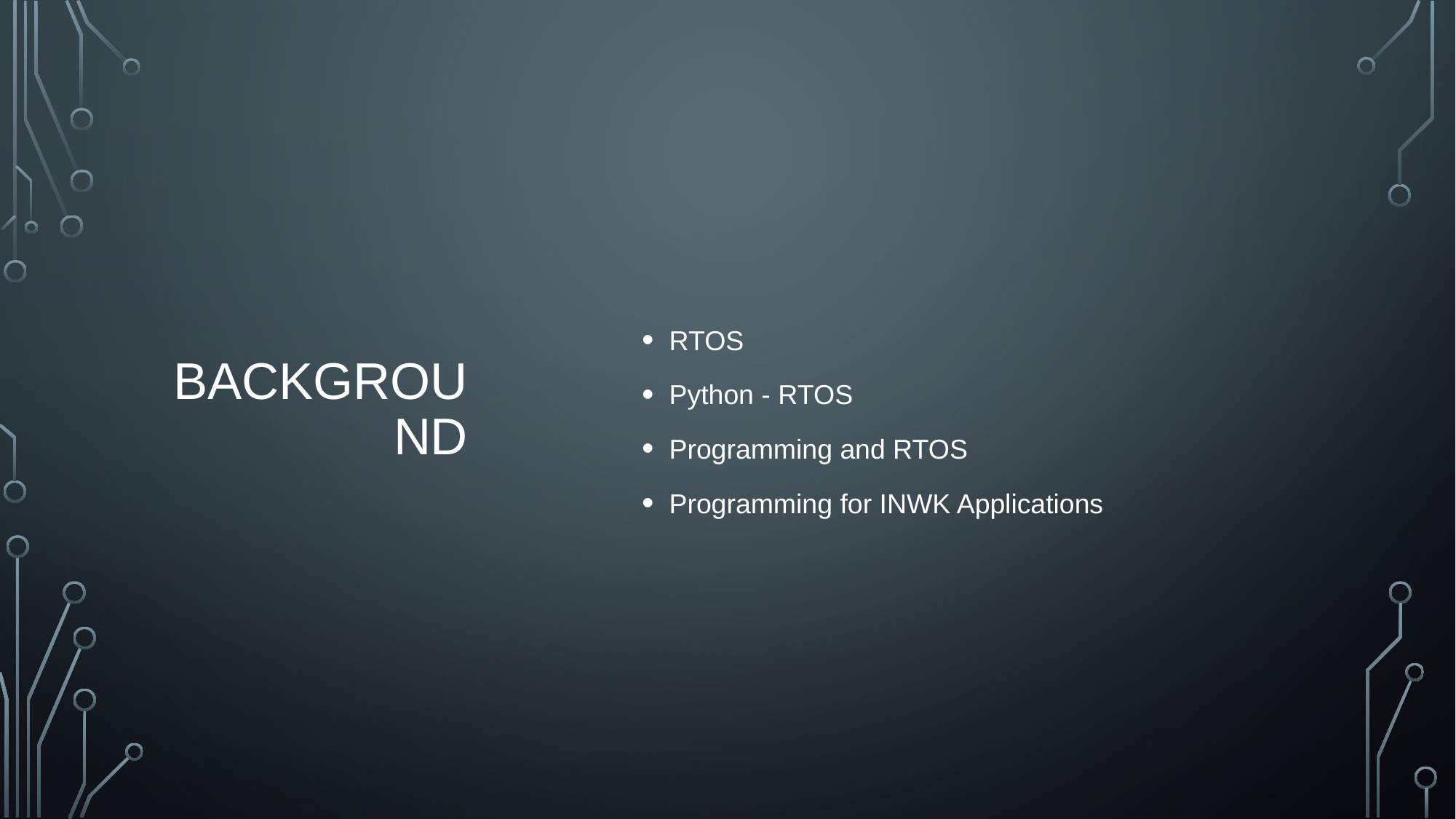

RTOS
Python - RTOS
Programming and RTOS
Programming for INWK Applications
# Background